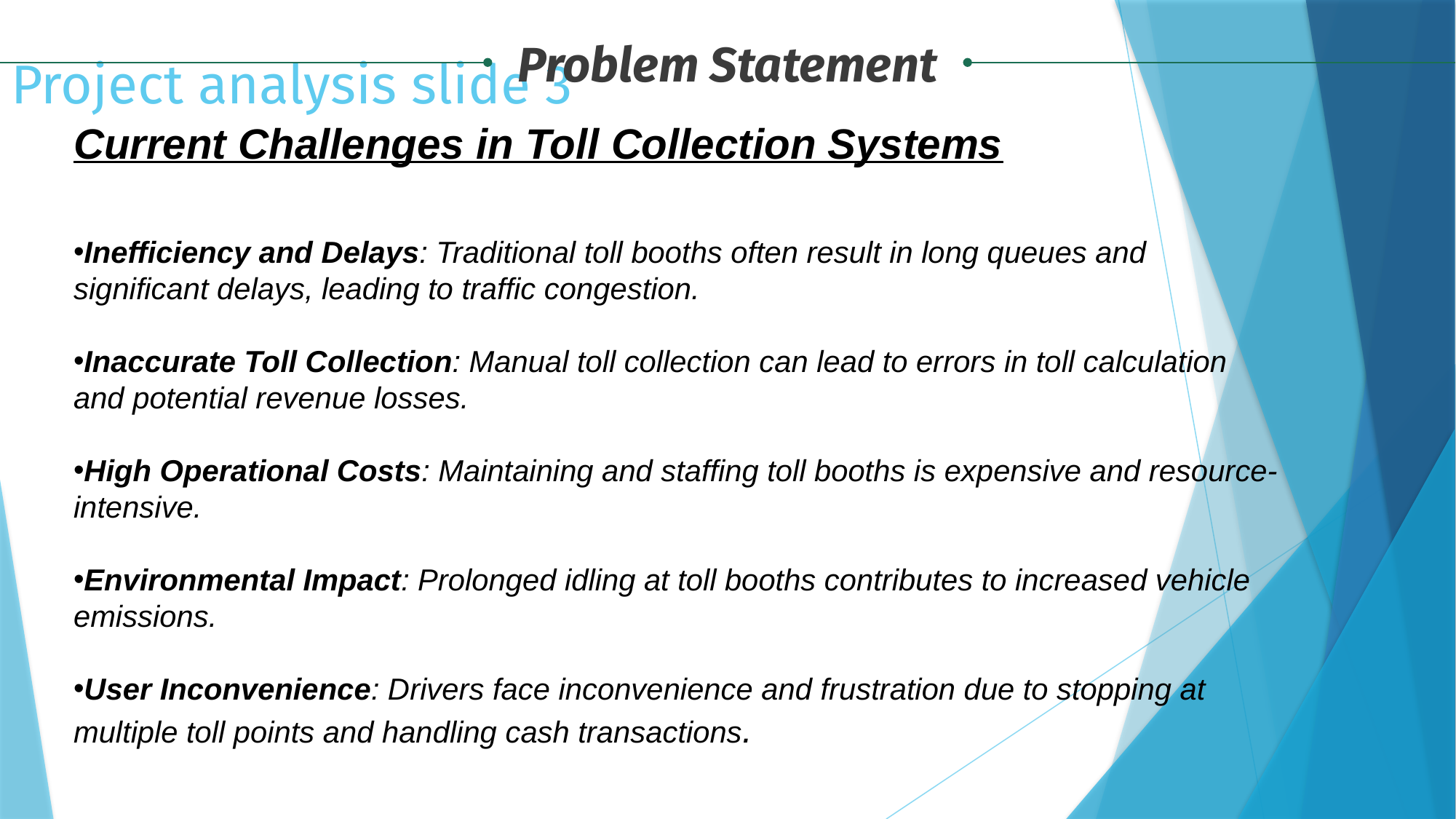

Problem Statement
Project analysis slide 3
Current Challenges in Toll Collection Systems

Inefficiency and Delays: Traditional toll booths often result in long queues and significant delays, leading to traffic congestion.

Inaccurate Toll Collection: Manual toll collection can lead to errors in toll calculation and potential revenue losses.

High Operational Costs: Maintaining and staffing toll booths is expensive and resource-intensive.

Environmental Impact: Prolonged idling at toll booths contributes to increased vehicle emissions.

User Inconvenience: Drivers face inconvenience and frustration due to stopping at multiple toll points and handling cash transactions.

MARKET ANALYSIS
TECHNICAL ANALYSIS
FINANCIAL ANALYSIS
ECONOMIC ANALYSIS
Lorem ipsum dolor sit amet, consectetur adipiscing elit, sed do eiusmod tempor incididunt ut labore et dolore magna aliqua.
Lorem ipsum dolor sit amet, consectetur adipiscing elit, sed do eiusmod tempor incididunt ut labore et dolore magna aliqua.
Lorem ipsum dolor sit amet, consectetur adipiscing elit, sed do eiusmod tempor incididunt ut labore et dolore magna aliqua.
Lorem ipsum dolor sit amet, consectetur adipiscing elit, sed do eiusmod tempor incididunt ut labore et dolore magna aliqua.